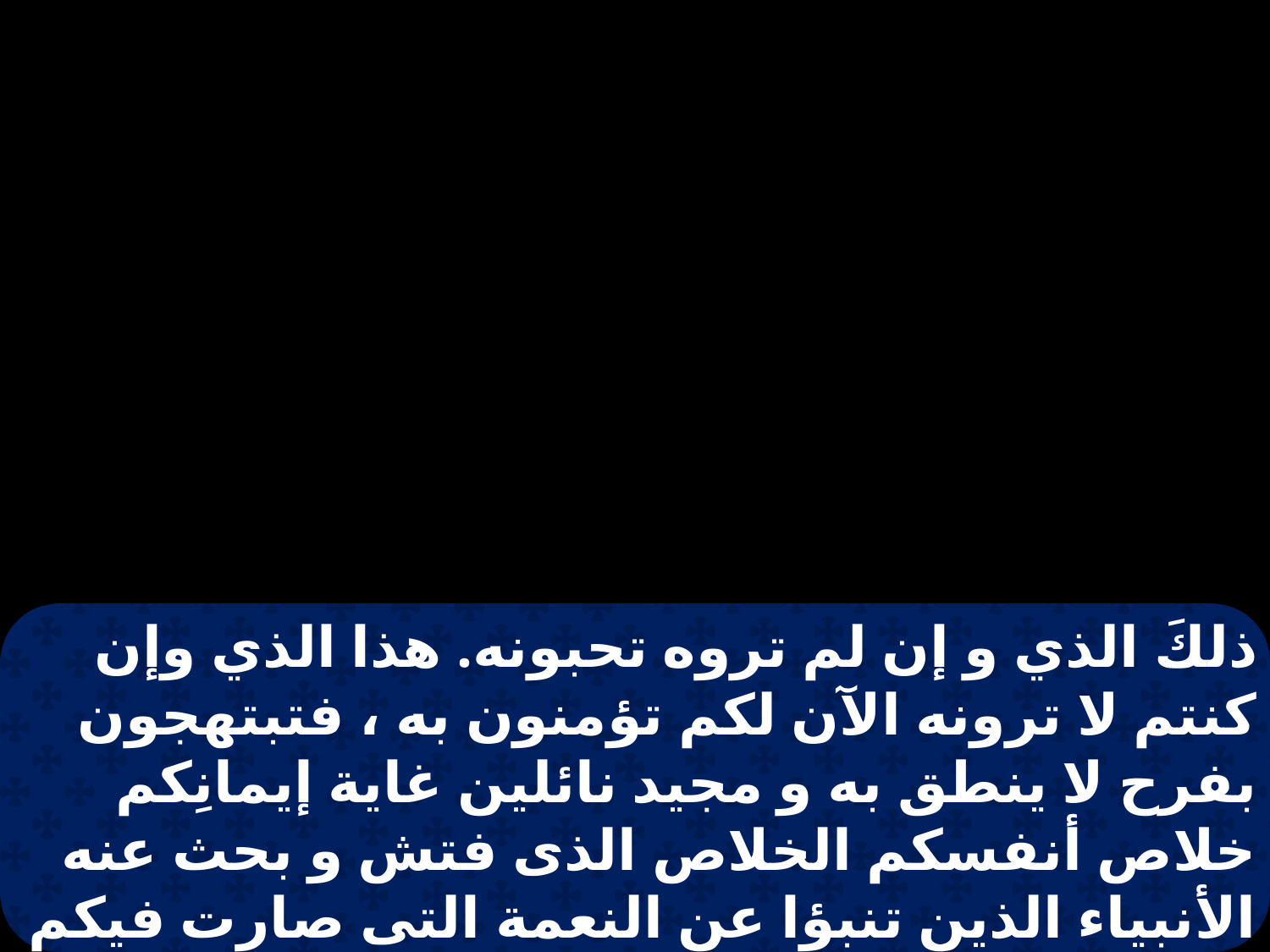

ذلكَ الذي و إن لم تروه تحبونه. هذا الذي وإن كنتم لا ترونه الآن لكم تؤمنون به ، فتبتهجون بفرح لا ينطق به و مجيد نائلين غاية إيمانِكم خلاص أنفسكم الخلاص الذى فتش و بحث عنه الأنبياء الذين تنبؤا عن النعمة التى صارت فيكم و بحثوا عن الزمن الذى كان يدل عليه روح المسيح المتكلم فيهم .